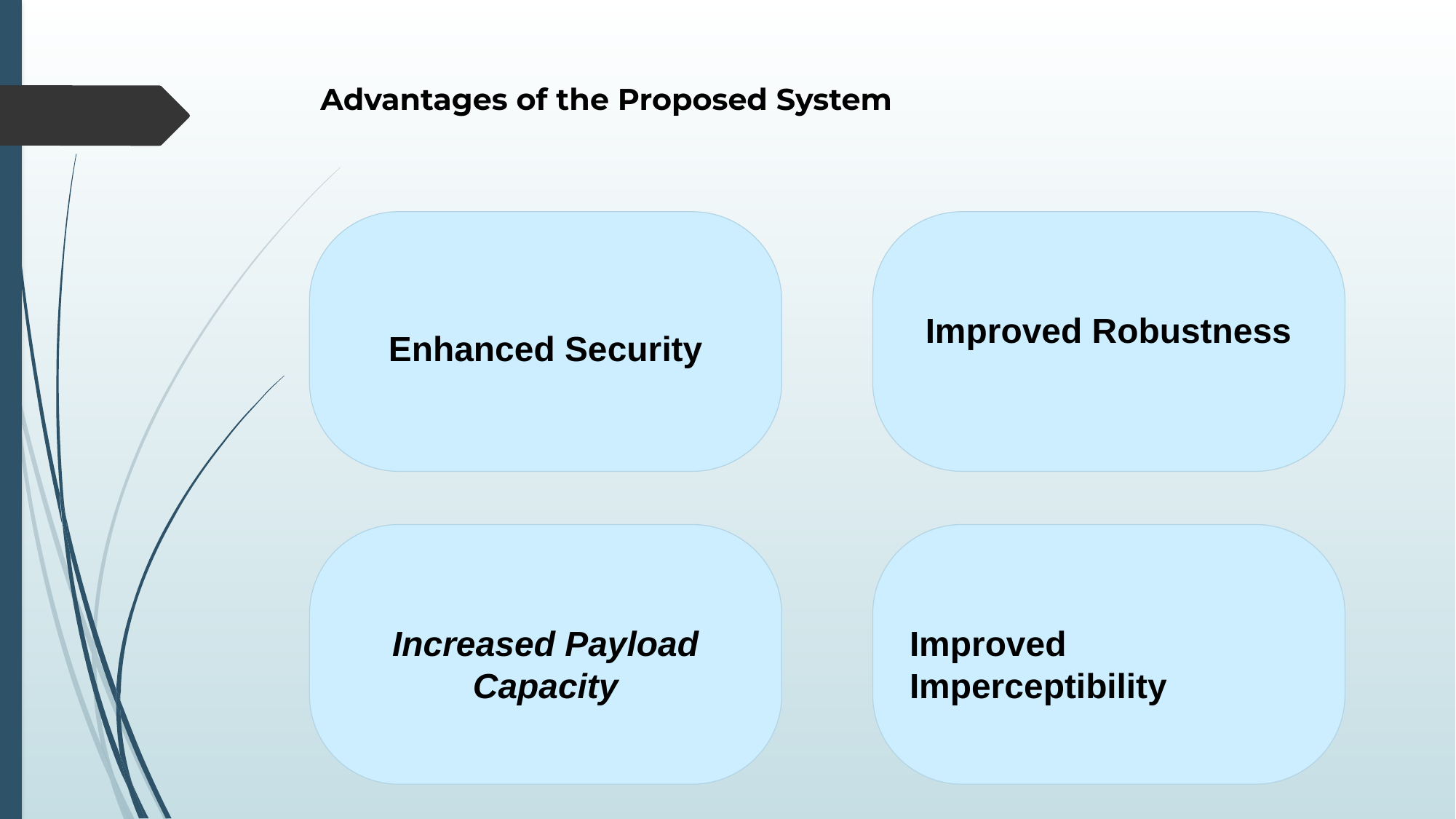

# Advantages of the Proposed System

Improved Robustness

Enhanced Security

Improved Imperceptibility

Increased Payload Capacity